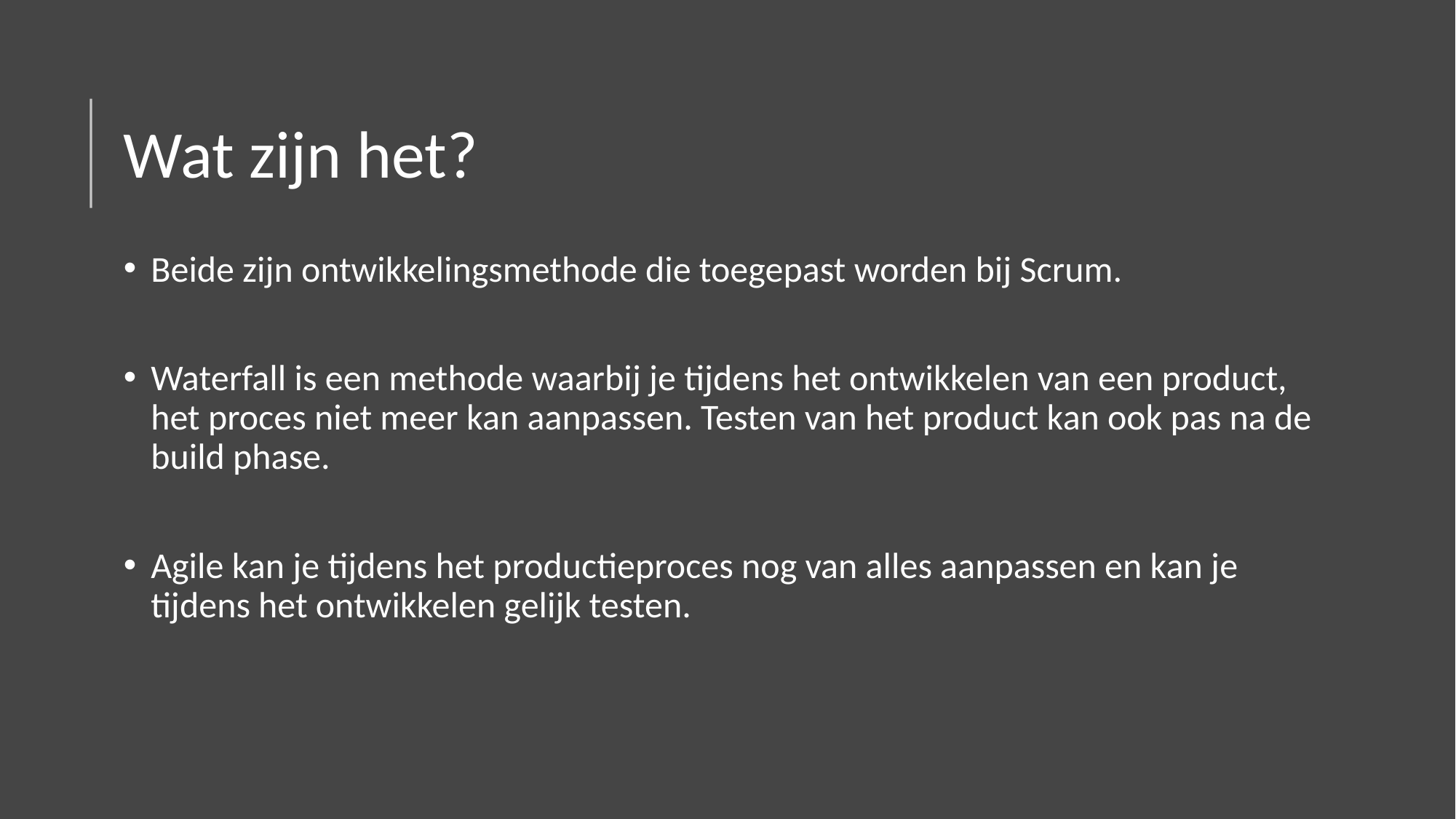

# Wat zijn het?
Beide zijn ontwikkelingsmethode die toegepast worden bij Scrum.

Waterfall is een methode waarbij je tijdens het ontwikkelen van een product, het proces niet meer kan aanpassen. Testen van het product kan ook pas na de build phase.

Agile kan je tijdens het productieproces nog van alles aanpassen en kan je tijdens het ontwikkelen gelijk testen.